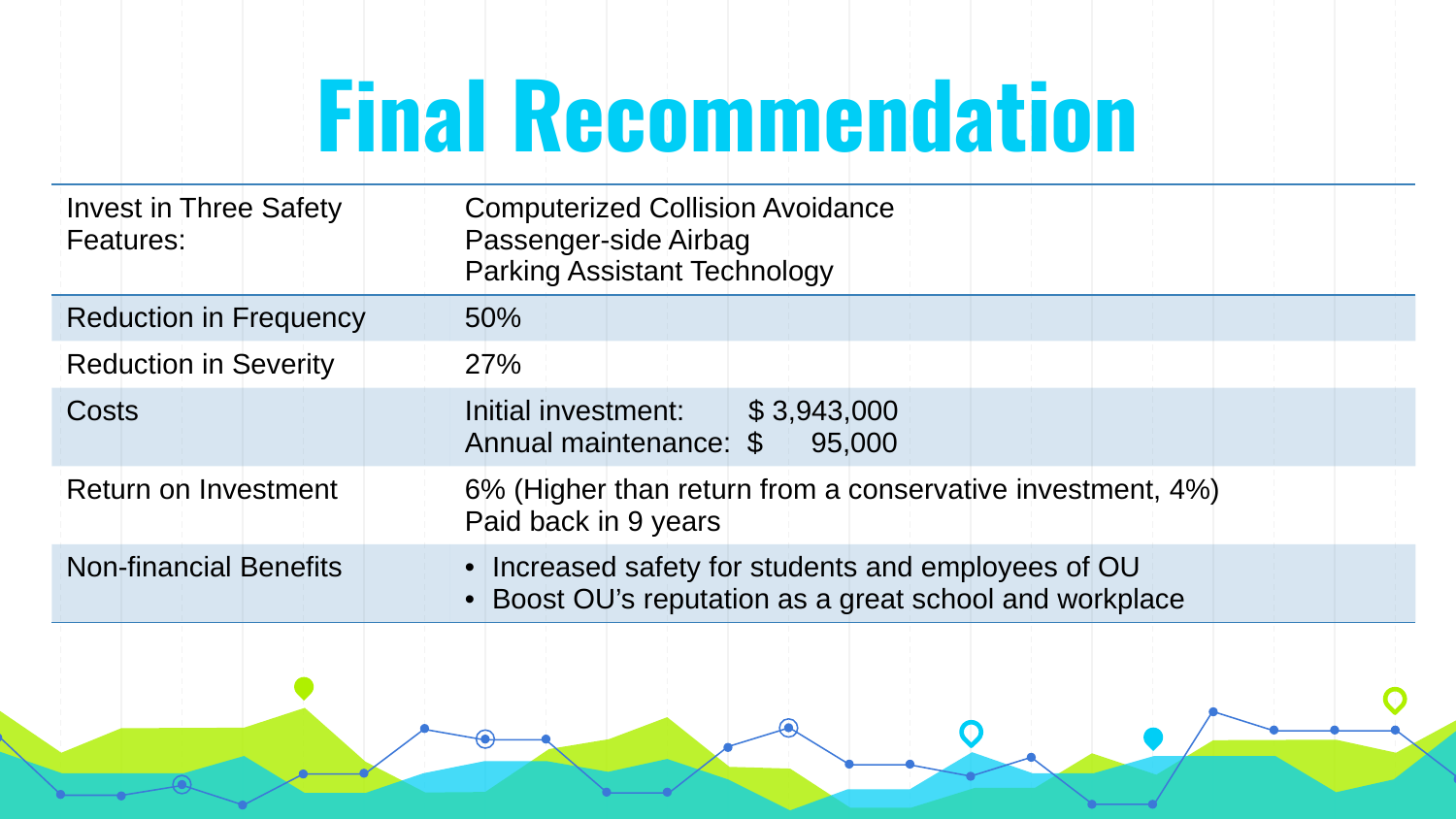

Final Recommendation
| Invest in Three Safety Features: | Computerized Collision Avoidance Passenger-side Airbag Parking Assistant Technology |
| --- | --- |
| Reduction in Frequency | 50% |
| Reduction in Severity | 27% |
| Costs | Initial investment: $ 3,943,000 Annual maintenance: $ 95,000 |
| Return on Investment | 6% (Higher than return from a conservative investment, 4%) Paid back in 9 years |
| Non-financial Benefits | Increased safety for students and employees of OU Boost OU’s reputation as a great school and workplace |